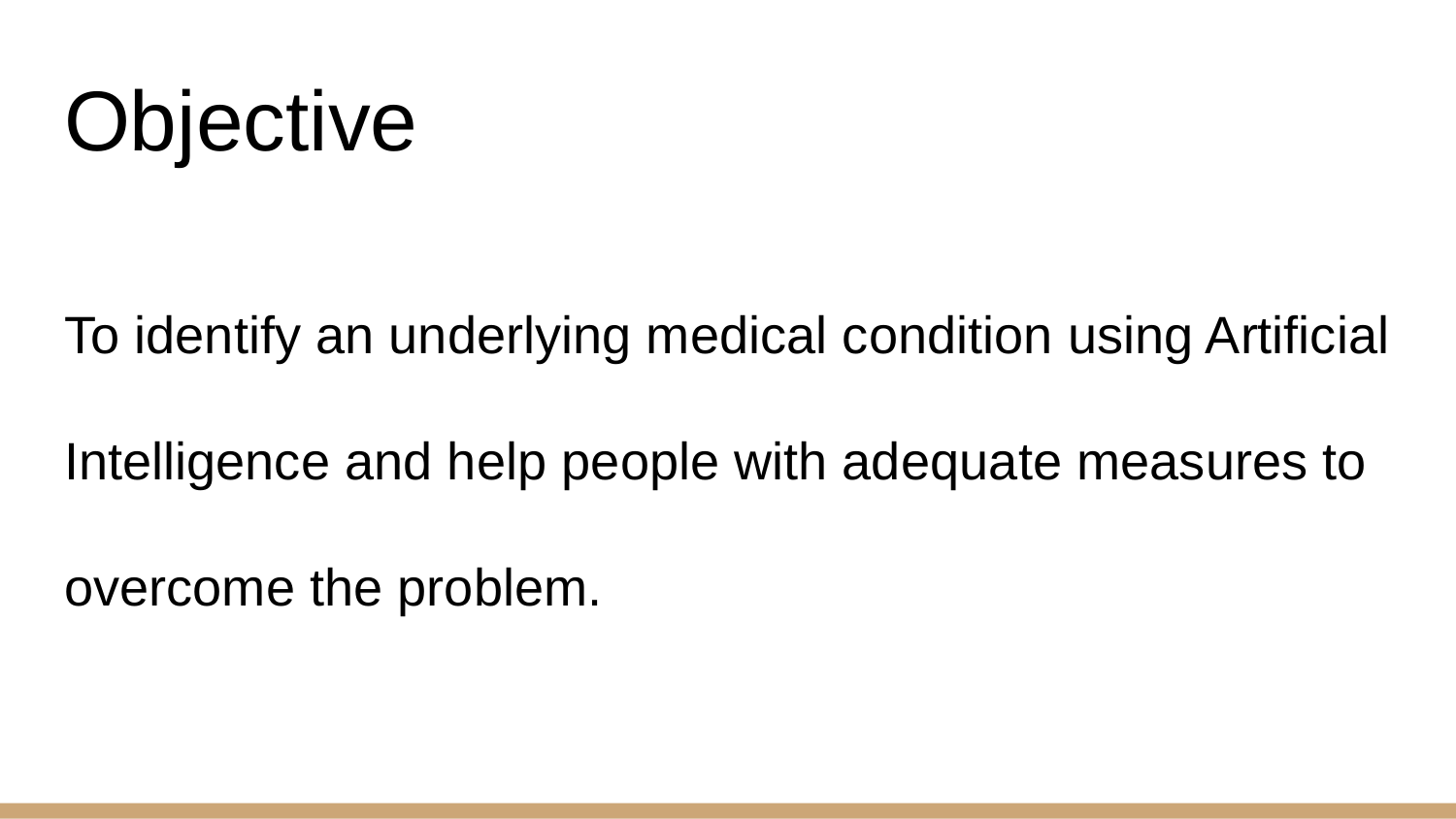

# Objective
To identify an underlying medical condition using Artificial Intelligence and help people with adequate measures to overcome the problem.